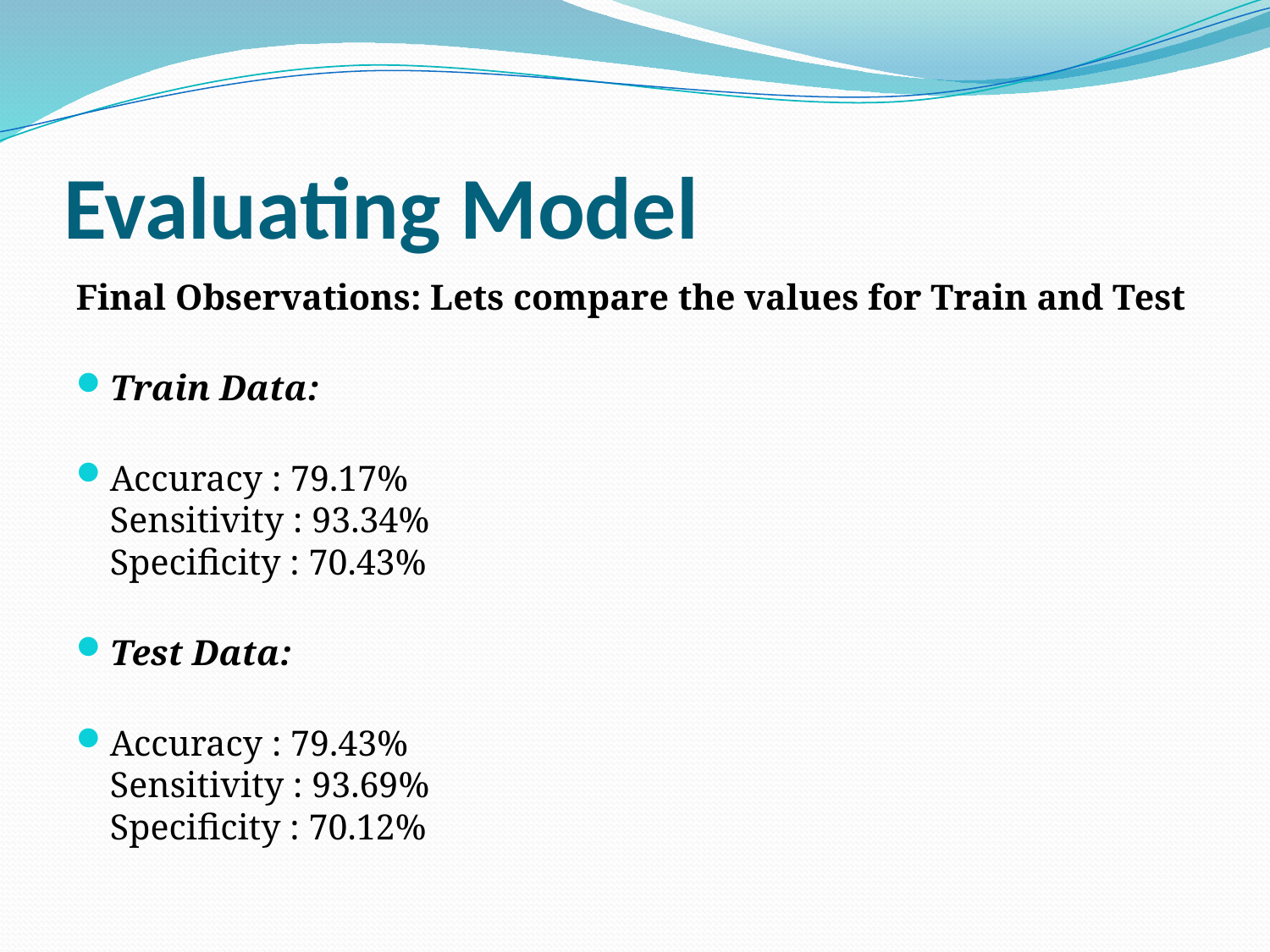

# Evaluating Model
Final Observations: Lets compare the values for Train and Test
Train Data:
Accuracy : 79.17%
Sensitivity : 93.34%
Specificity : 70.43%
Test Data:
Accuracy : 79.43%
Sensitivity : 93.69%
Specificity : 70.12%